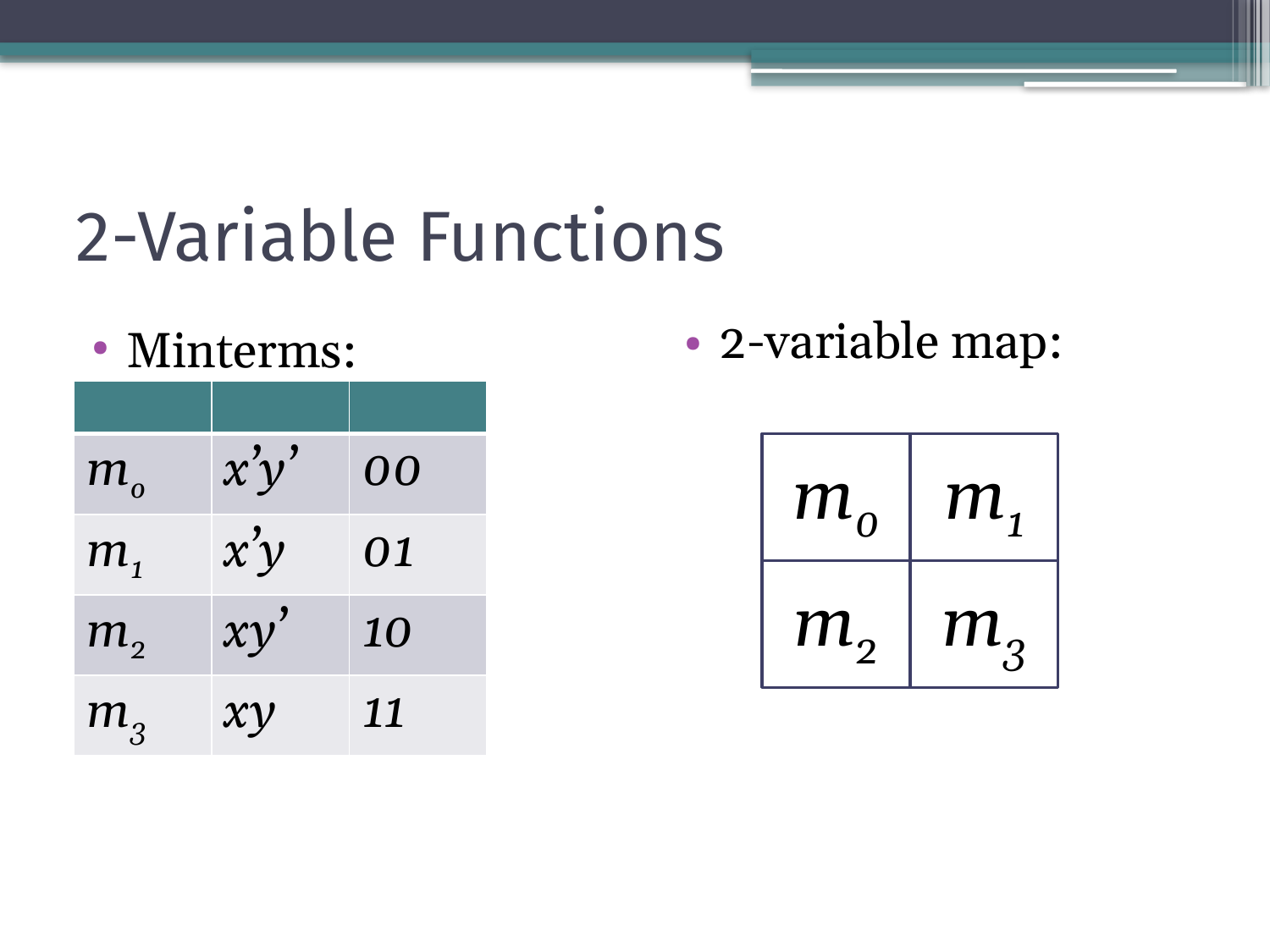

# 2-Variable Functions
2-variable map:
Minterms:
|  |  |  |
| --- | --- | --- |
| mo | x’y’ | 00 |
| m1 | x’y | 01 |
| m2 | xy’ | 10 |
| m3 | xy | 11 |
m0
m1
m2
m3